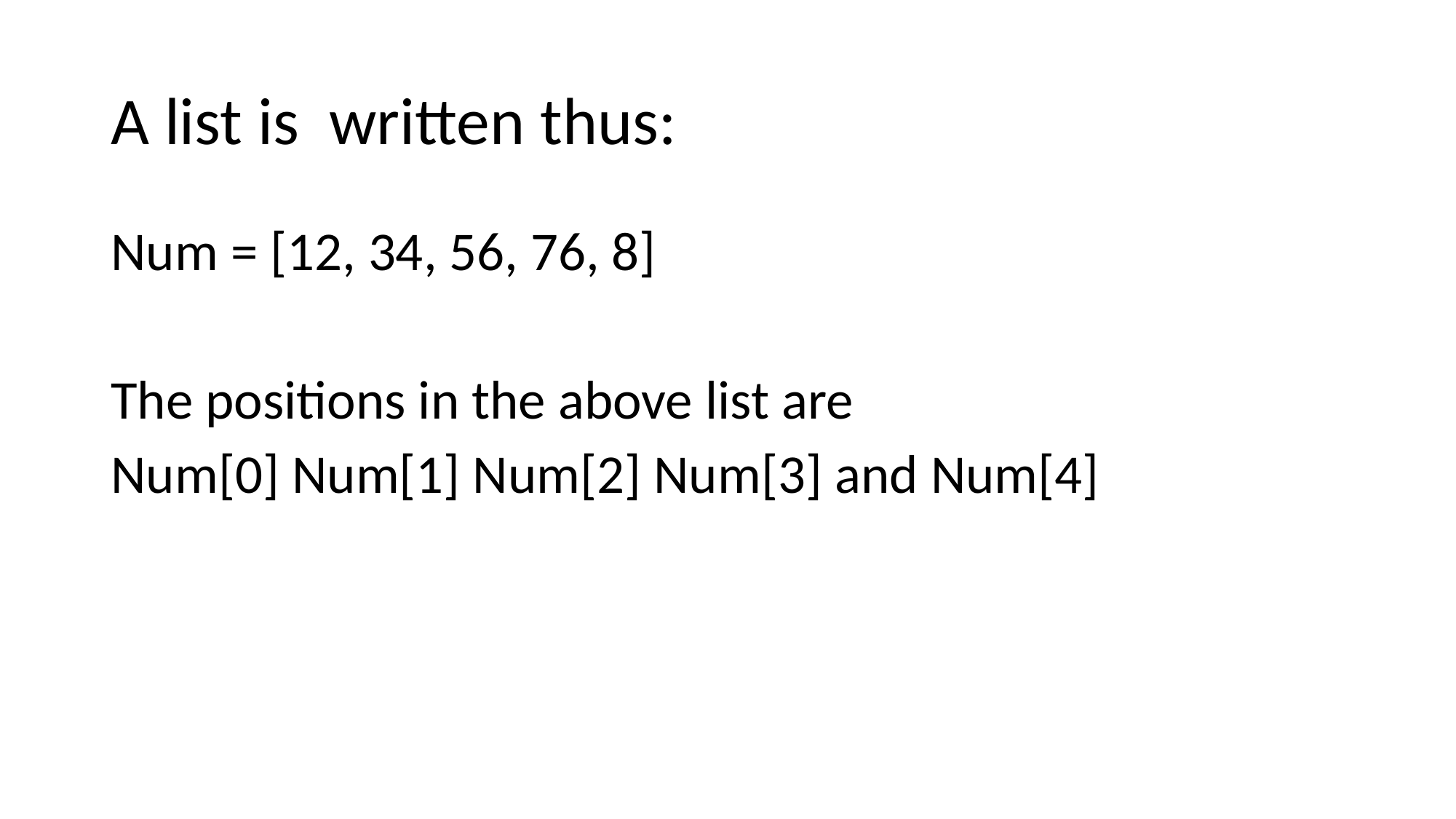

# A list is  written thus:
Num = [12, 34, 56, 76, 8]

The positions in the above list are
Num[0] Num[1] Num[2] Num[3] and Num[4]